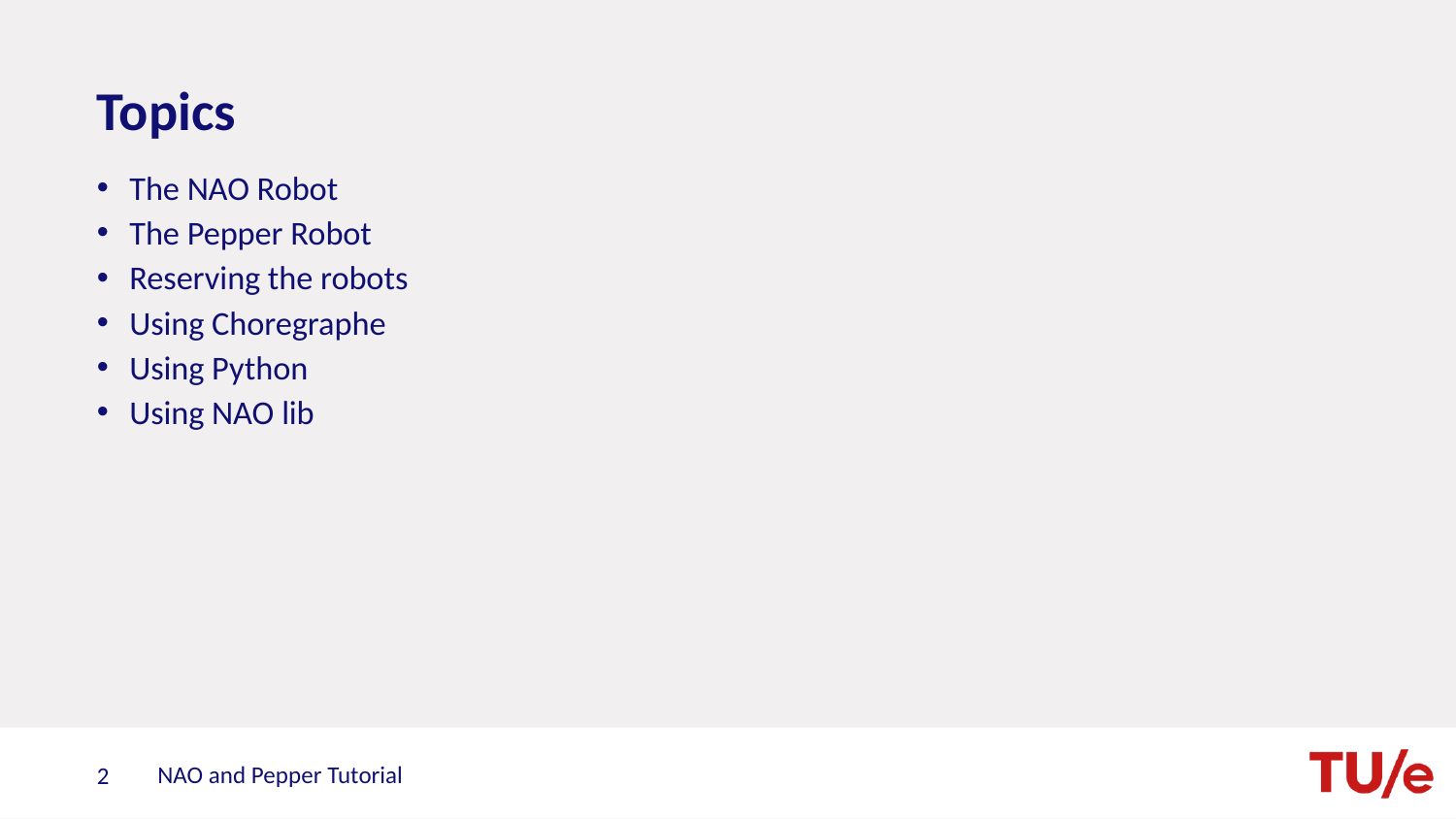

# Topics
The NAO Robot
The Pepper Robot
Reserving the robots
Using Choregraphe
Using Python
Using NAO lib

NAO and Pepper Tutorial
2